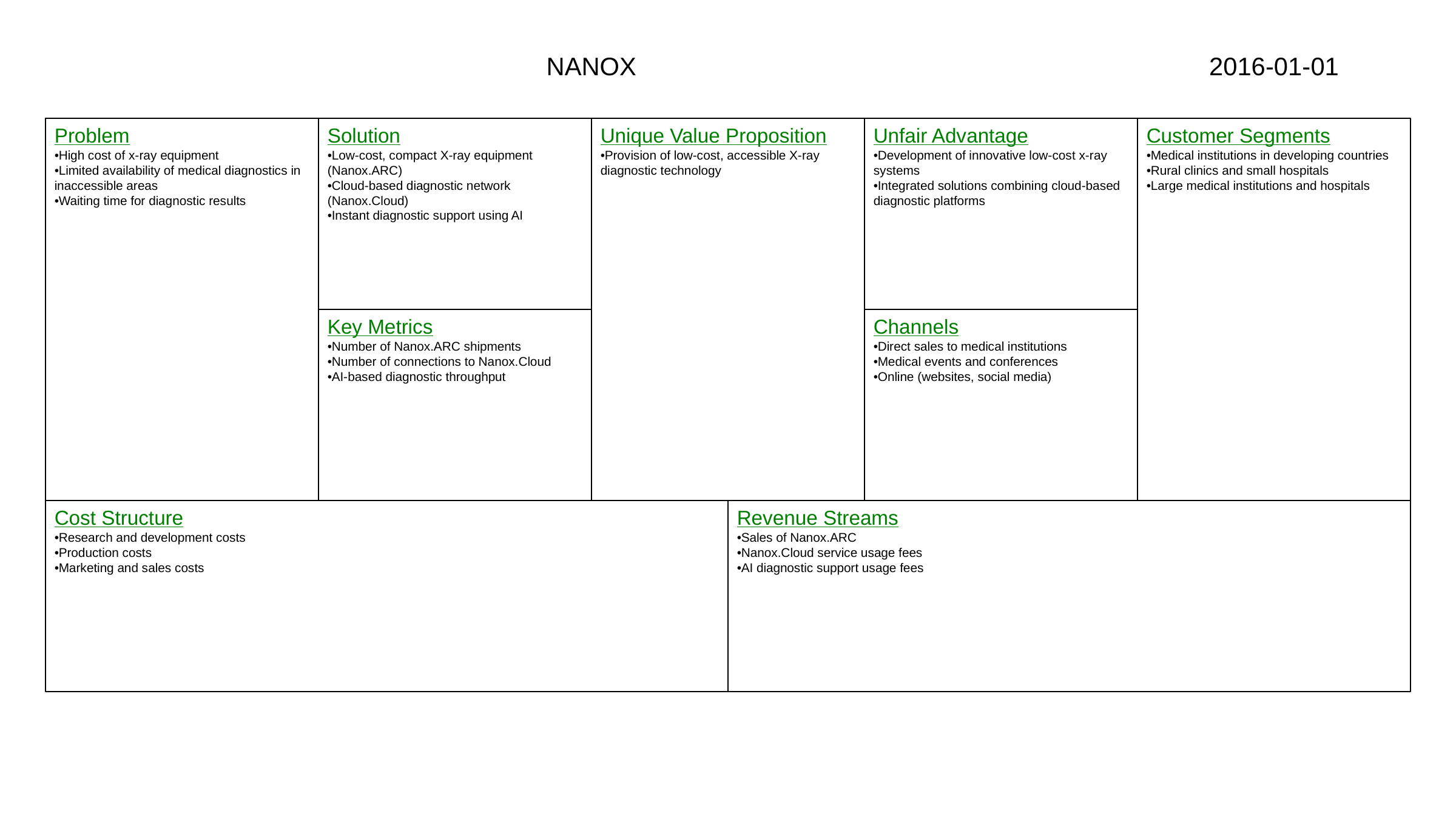

NANOX
2016-01-01
Problem
•High cost of x-ray equipment
•Limited availability of medical diagnostics in inaccessible areas
•Waiting time for diagnostic results
Solution
•Low-cost, compact X-ray equipment (Nanox.ARC)
•Cloud-based diagnostic network (Nanox.Cloud)
•Instant diagnostic support using AI
Unique Value Proposition
•Provision of low-cost, accessible X-ray diagnostic technology
Unfair Advantage
•Development of innovative low-cost x-ray systems
•Integrated solutions combining cloud-based diagnostic platforms
Customer Segments
•Medical institutions in developing countries
•Rural clinics and small hospitals
•Large medical institutions and hospitals
Key Metrics
•Number of Nanox.ARC shipments
•Number of connections to Nanox.Cloud
•AI-based diagnostic throughput
Channels
•Direct sales to medical institutions
•Medical events and conferences
•Online (websites, social media)
Cost Structure
•Research and development costs
•Production costs
•Marketing and sales costs
Revenue Streams
•Sales of Nanox.ARC
•Nanox.Cloud service usage fees
•AI diagnostic support usage fees